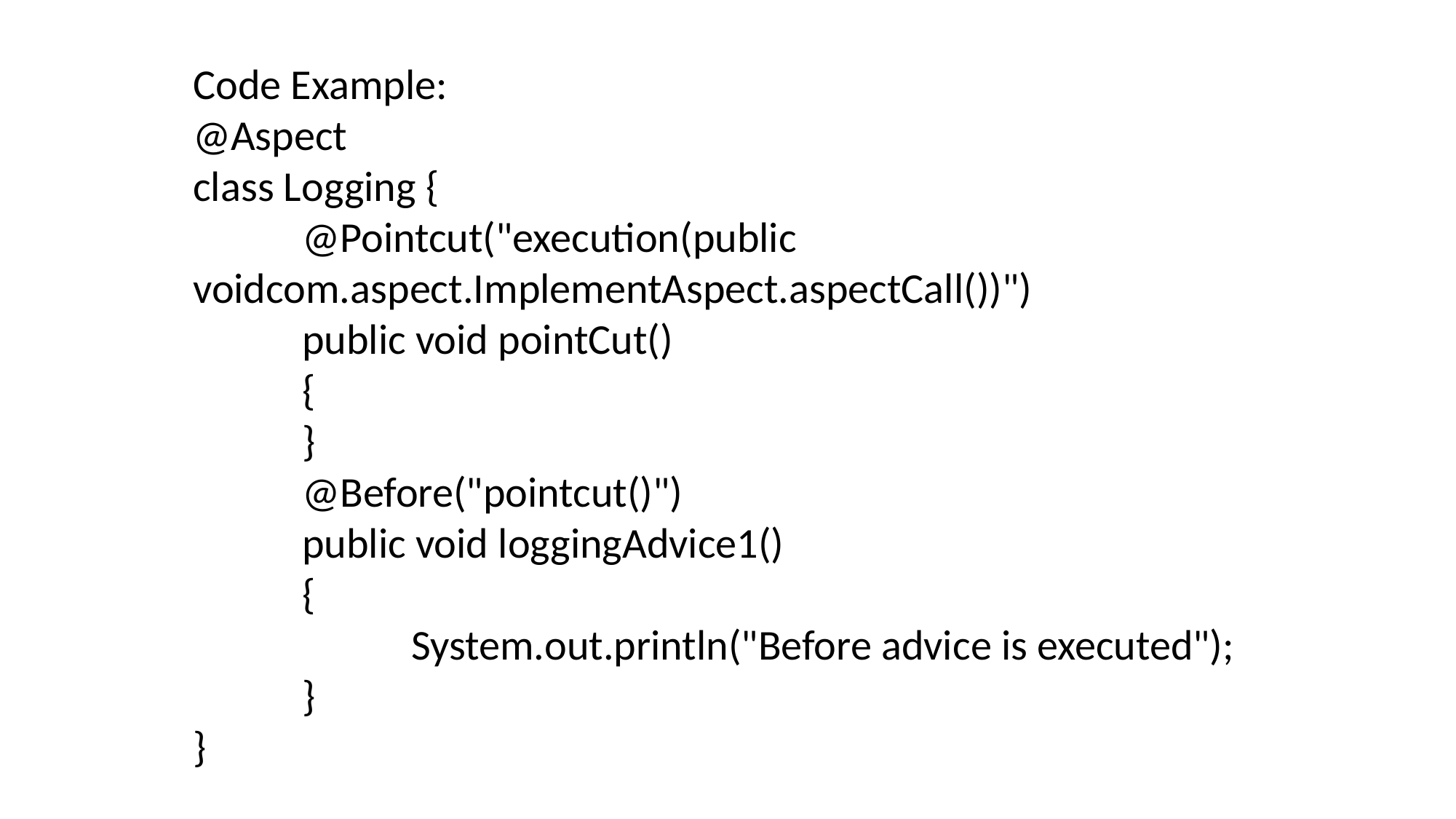

Code Example:
@Aspect
class Logging {
	@Pointcut("execution(public voidcom.aspect.ImplementAspect.aspectCall())")
	public void pointCut()
	{
	}
	@Before("pointcut()")
	public void loggingAdvice1()
	{
		System.out.println("Before advice is executed");
	}
}